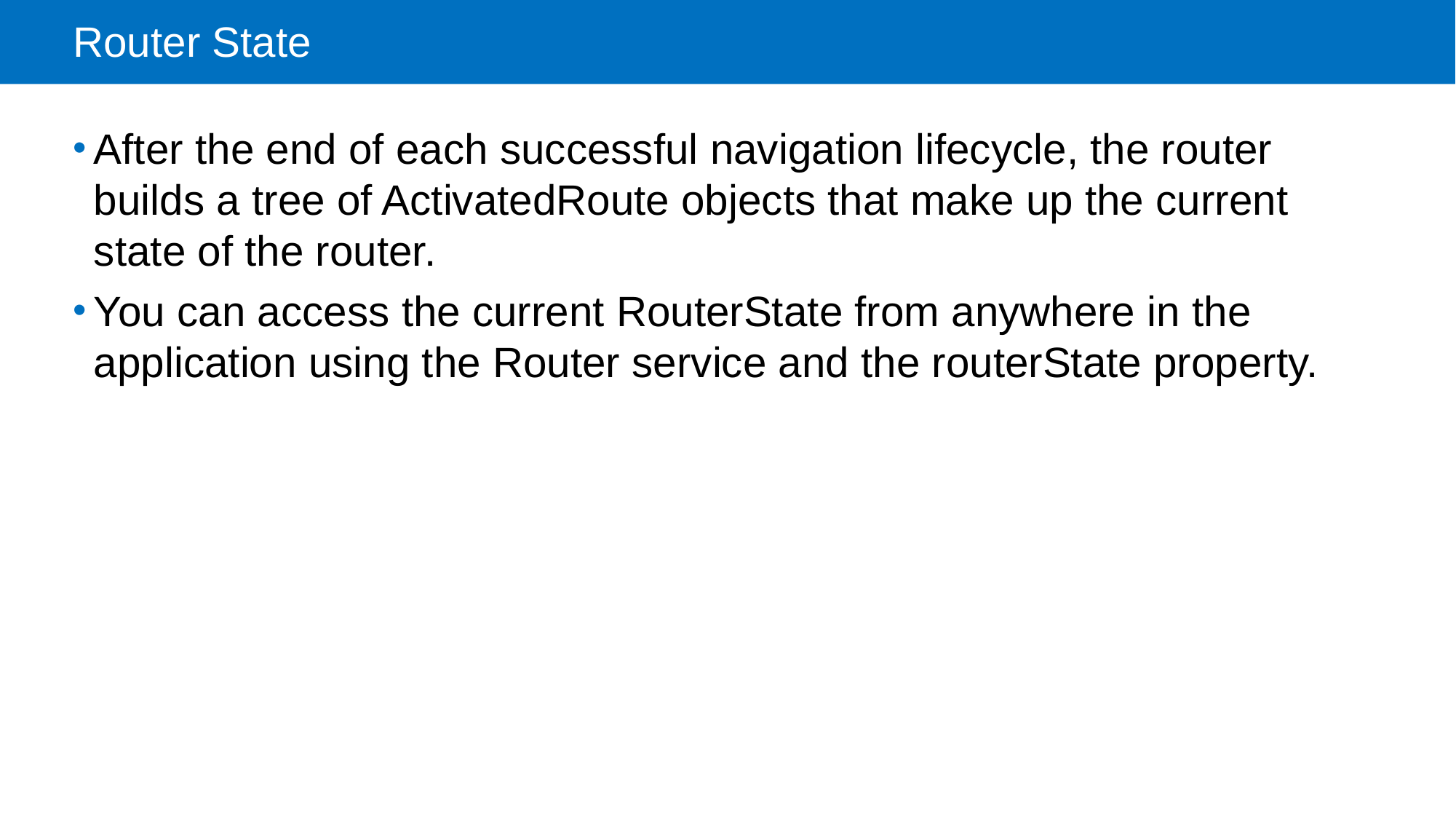

# Router State
After the end of each successful navigation lifecycle, the router builds a tree of ActivatedRoute objects that make up the current state of the router.
You can access the current RouterState from anywhere in the application using the Router service and the routerState property.